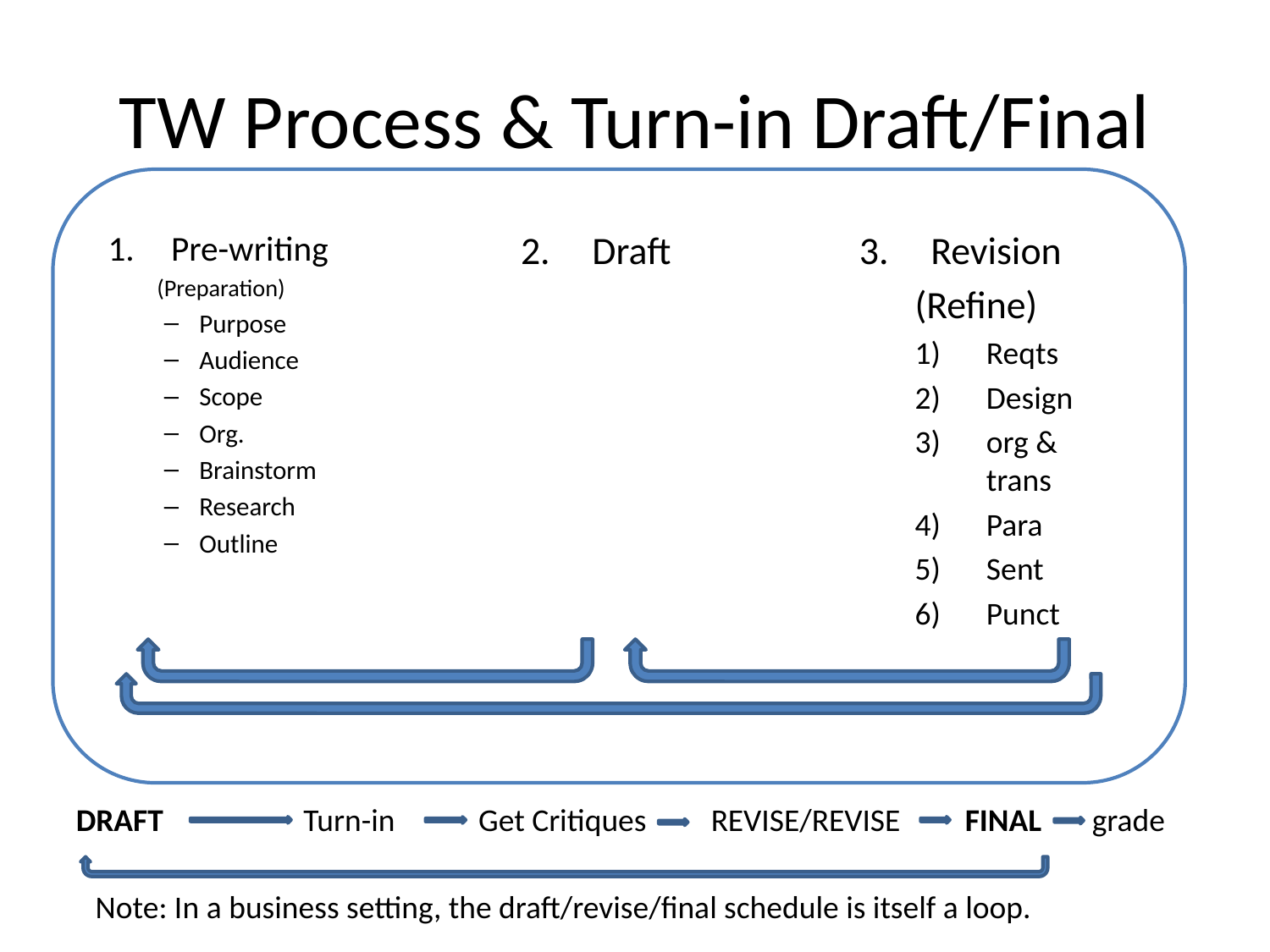

# TW Process & Turn-in Draft/Final

Revision
(Refine)
Reqts
Design
org & trans
Para
Sent
Punct
Pre-writing
(Preparation)
Purpose
Audience
Scope
Org.
Brainstorm
Research
Outline
Draft

DRAFT	              Turn-in	   Get Critiques	REVISE/REVISE	FINAL	grade

Note: In a business setting, the draft/revise/final schedule is itself a loop.